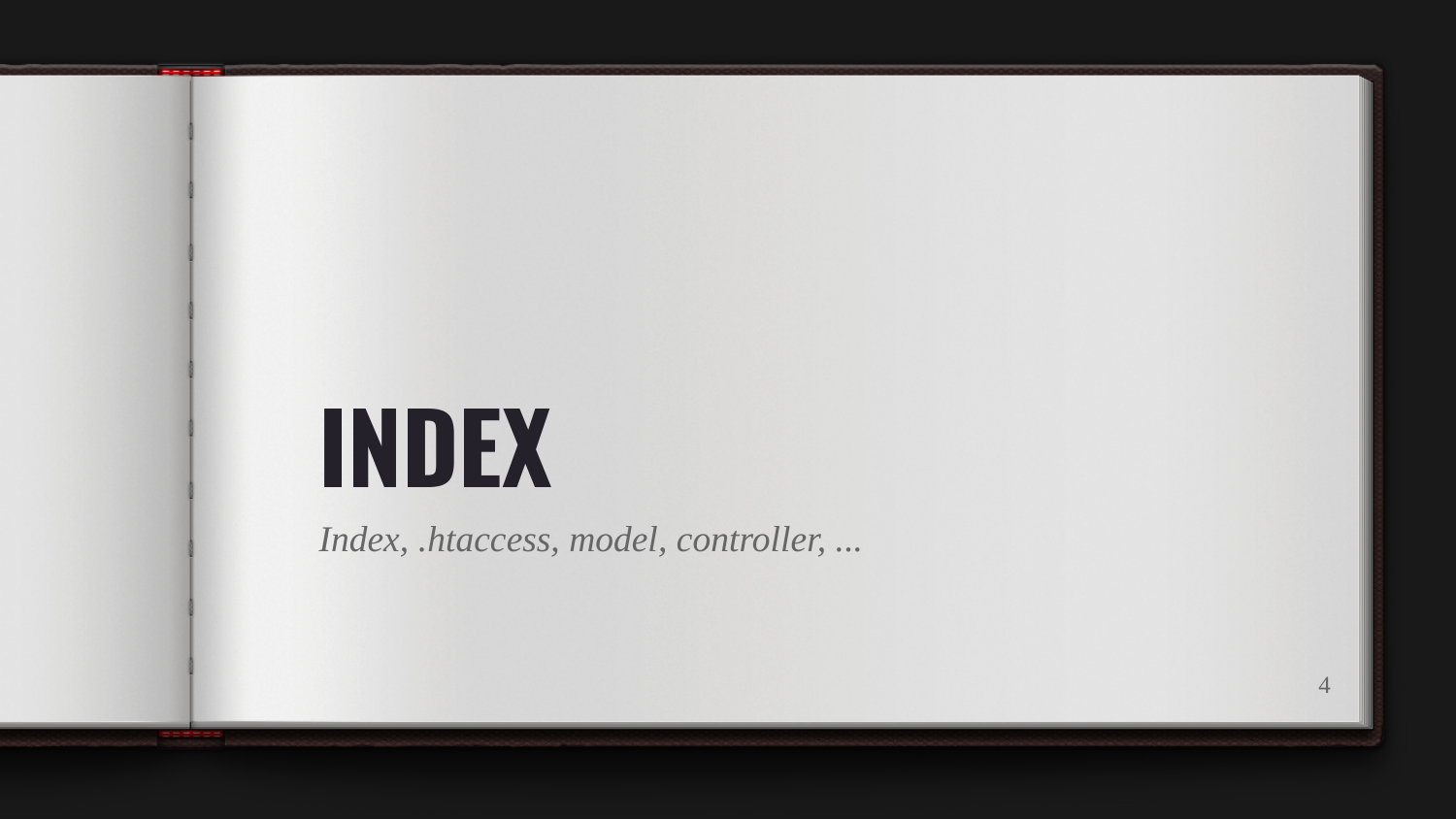

# INDEX
Index, .htaccess, model, controller, ...
4